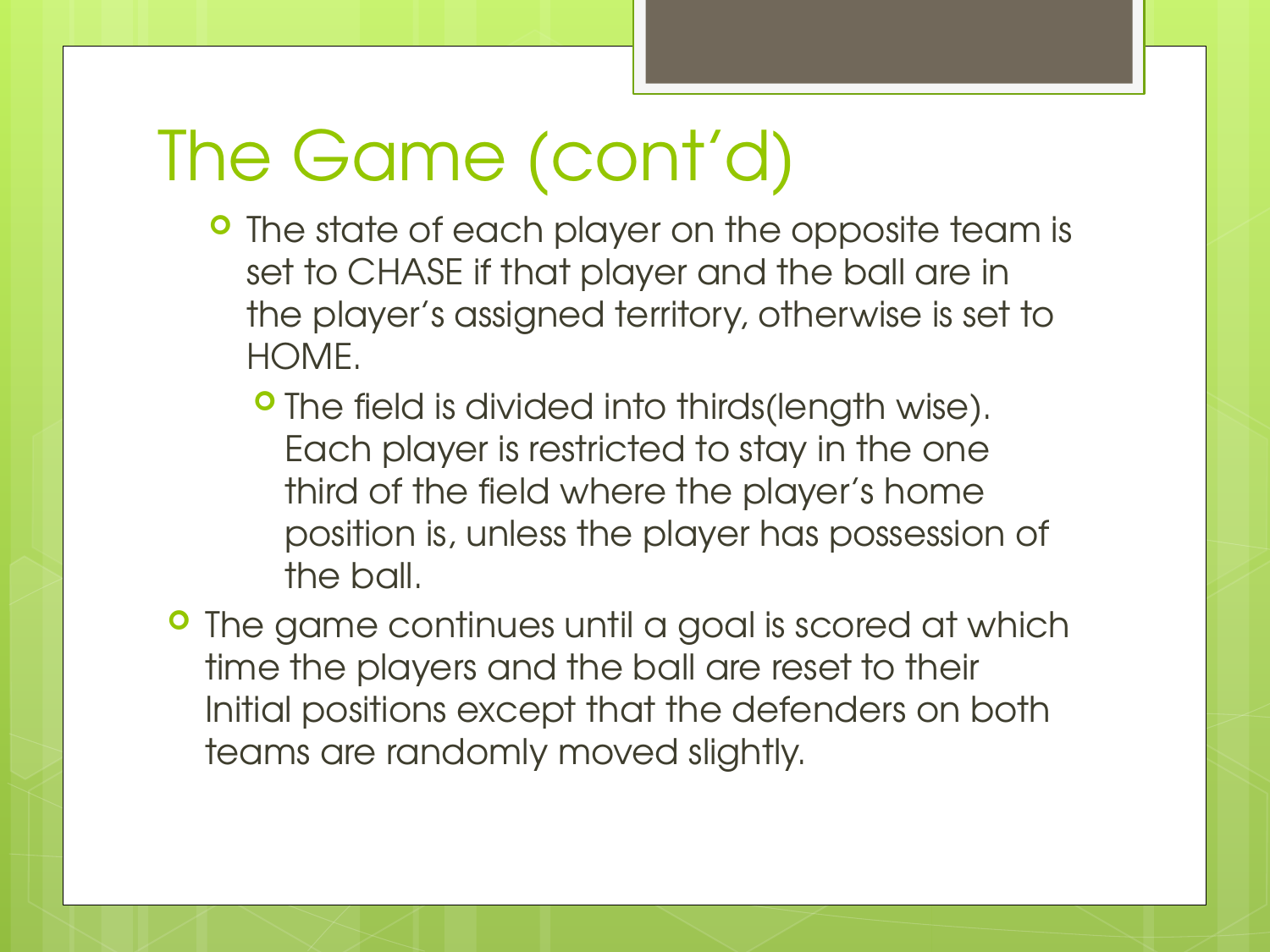

# The Game (cont’d)
The state of each player on the opposite team is set to CHASE if that player and the ball are in the player’s assigned territory, otherwise is set to HOME.
The field is divided into thirds(length wise). Each player is restricted to stay in the one third of the field where the player’s home position is, unless the player has possession of the ball.
The game continues until a goal is scored at which time the players and the ball are reset to their Initial positions except that the defenders on both teams are randomly moved slightly.